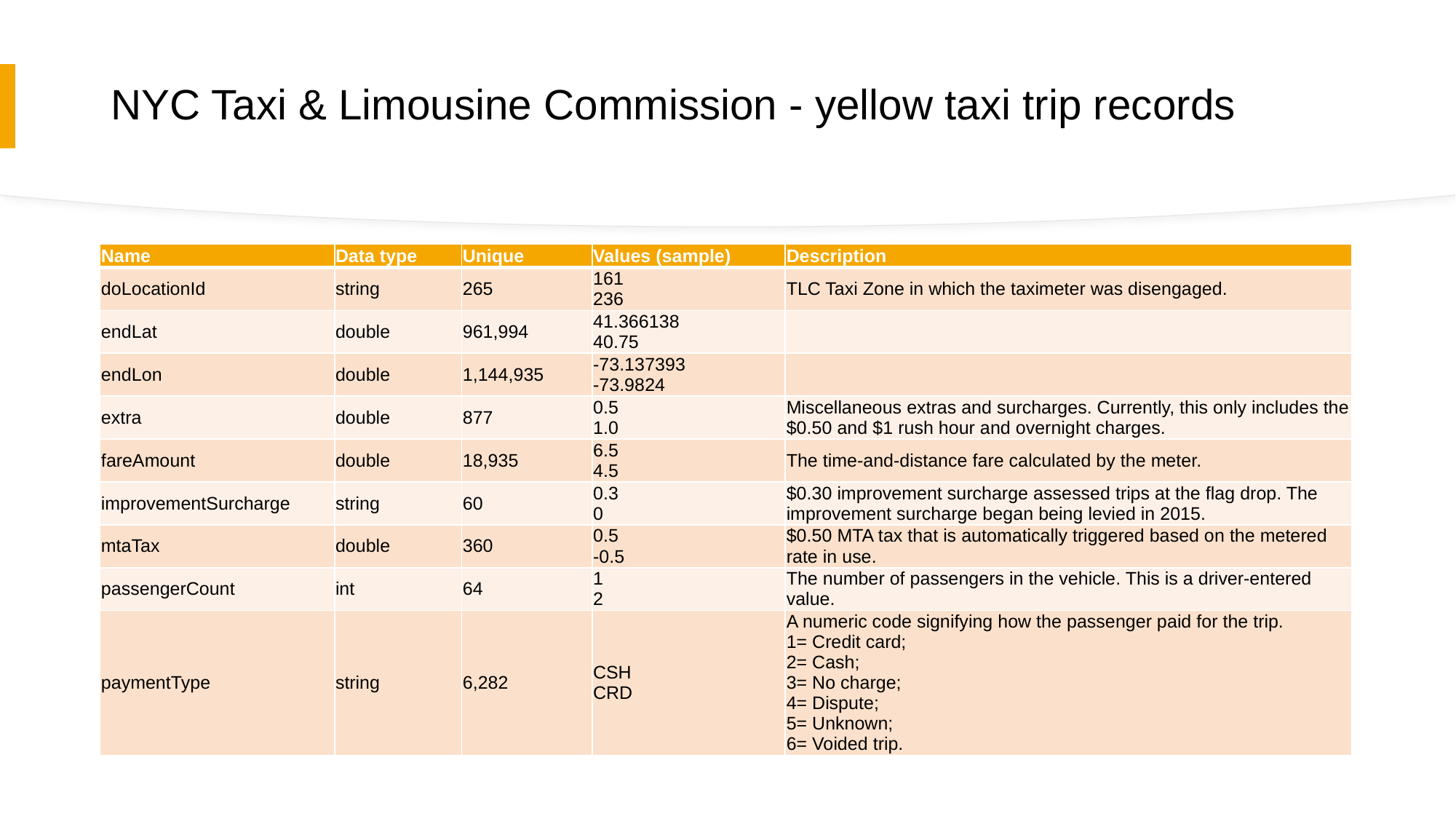

# NYC Taxi & Limousine Commission - yellow taxi trip records

| Name | Data type | Unique | Values (sample) | Description |
| --- | --- | --- | --- | --- |
| doLocationId | string | 265 | 161 236 | TLC Taxi Zone in which the taximeter was disengaged. |
| endLat | double | 961,994 | 41.366138 40.75 |  |
| endLon | double | 1,144,935 | -73.137393 -73.9824 |  |
| extra | double | 877 | 0.5 1.0 | Miscellaneous extras and surcharges. Currently, this only includes the $0.50 and $1 rush hour and overnight charges. |
| fareAmount | double | 18,935 | 6.5 4.5 | The time-and-distance fare calculated by the meter. |
| improvementSurcharge | string | 60 | 0.3 0 | $0.30 improvement surcharge assessed trips at the flag drop. The improvement surcharge began being levied in 2015. |
| mtaTax | double | 360 | 0.5 -0.5 | $0.50 MTA tax that is automatically triggered based on the metered rate in use. |
| passengerCount | int | 64 | 1 2 | The number of passengers in the vehicle. This is a driver-entered value. |
| paymentType | string | 6,282 | CSH CRD | A numeric code signifying how the passenger paid for the trip. 1= Credit card; 2= Cash; 3= No charge; 4= Dispute; 5= Unknown; 6= Voided trip. |